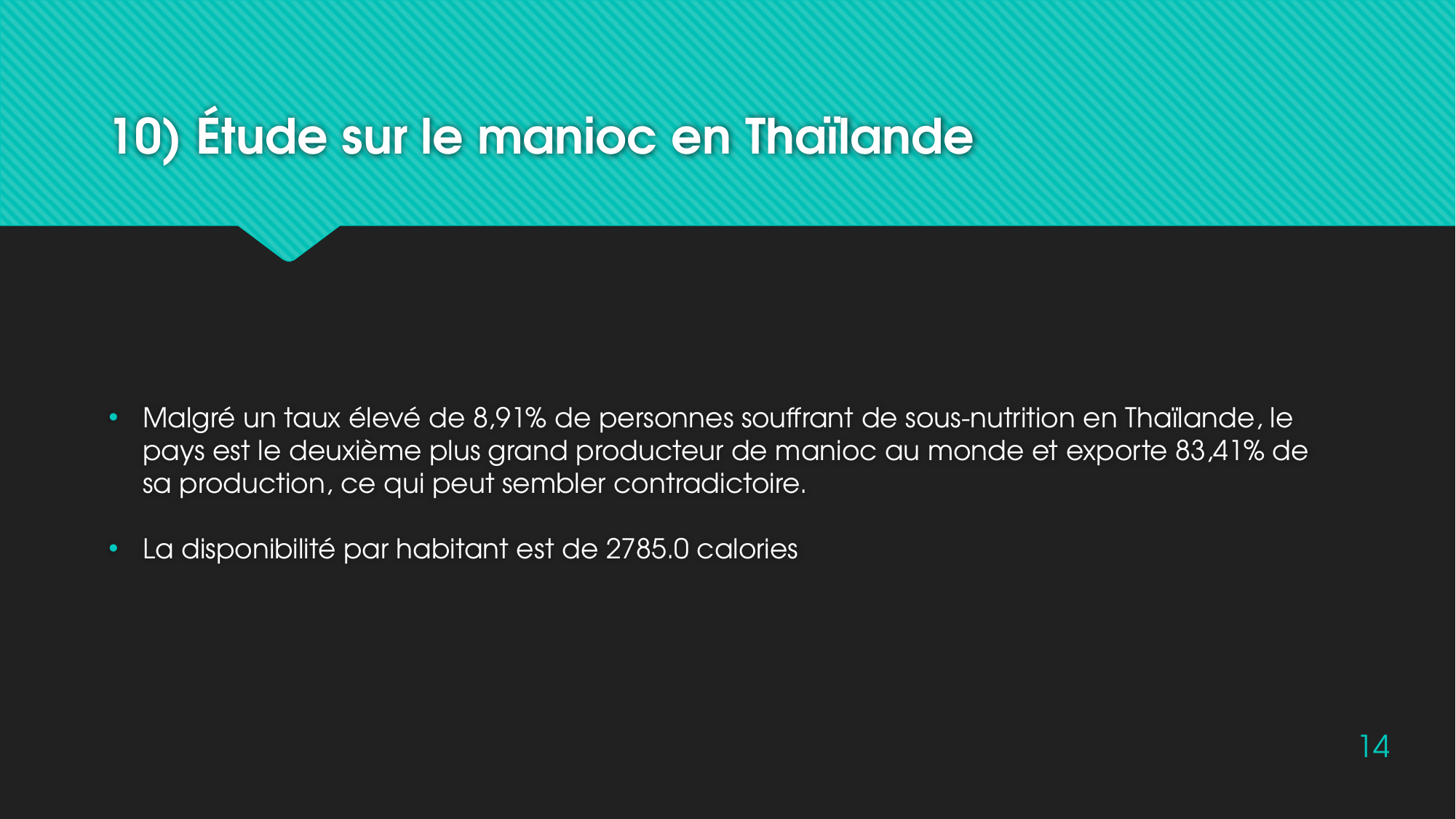

# 10) Étude sur le manioc en Thaïlande
Malgré un taux élevé de 8,91% de personnes souffrant de sous-nutrition en Thaïlande, le pays est le deuxième plus grand producteur de manioc au monde et exporte 83,41% de sa production, ce qui peut sembler contradictoire.

La disponibilité par habitant est de 2785.0 calories
14